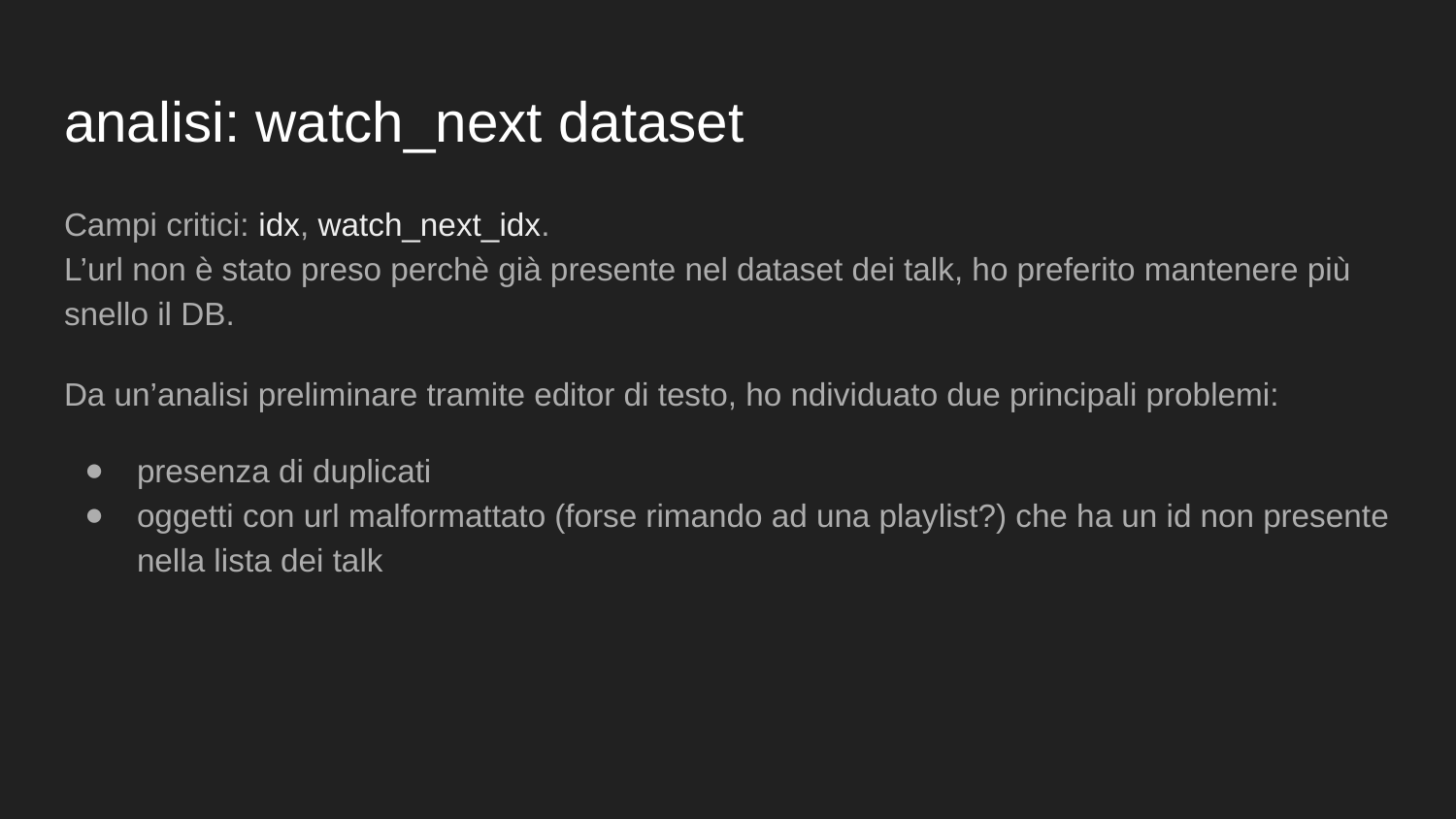

# analisi: watch_next dataset
Campi critici: idx, watch_next_idx.
L’url non è stato preso perchè già presente nel dataset dei talk, ho preferito mantenere più snello il DB.
Da un’analisi preliminare tramite editor di testo, ho ndividuato due principali problemi:
presenza di duplicati
oggetti con url malformattato (forse rimando ad una playlist?) che ha un id non presente nella lista dei talk